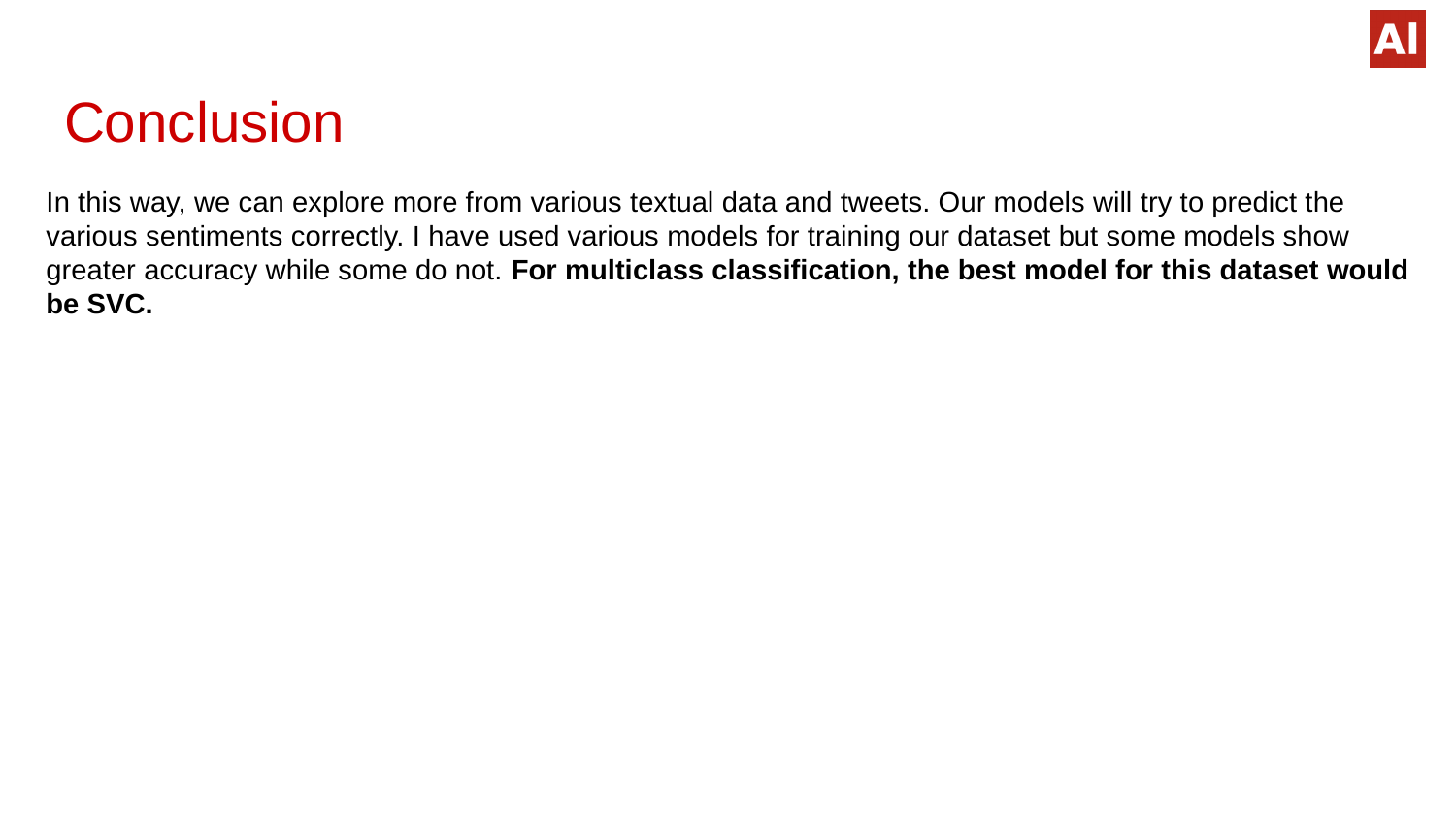

# Conclusion
In this way, we can explore more from various textual data and tweets. Our models will try to predict the various sentiments correctly. I have used various models for training our dataset but some models show greater accuracy while some do not. For multiclass classification, the best model for this dataset would be SVC.